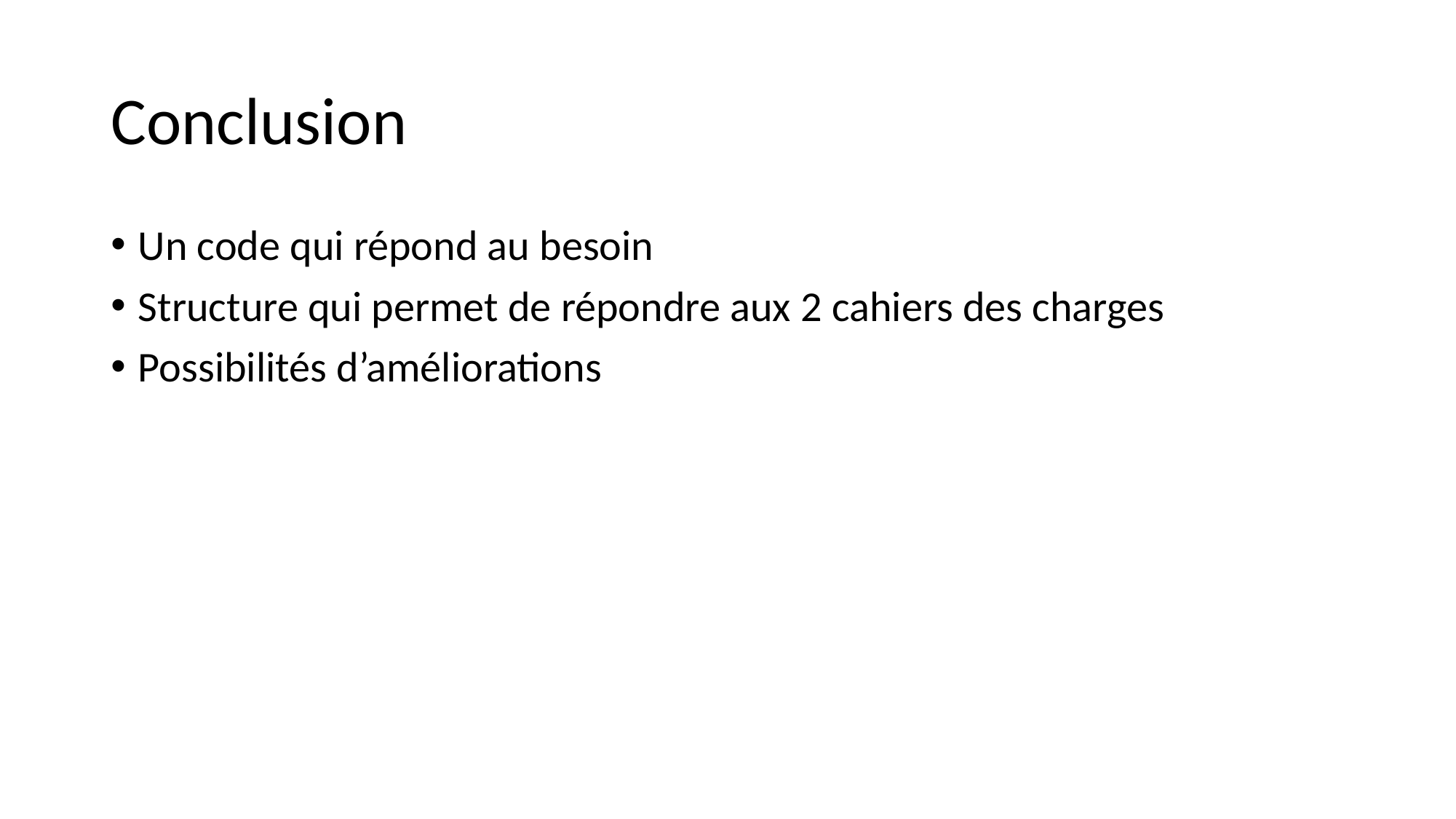

# Conclusion
Un code qui répond au besoin
Structure qui permet de répondre aux 2 cahiers des charges
Possibilités d’améliorations